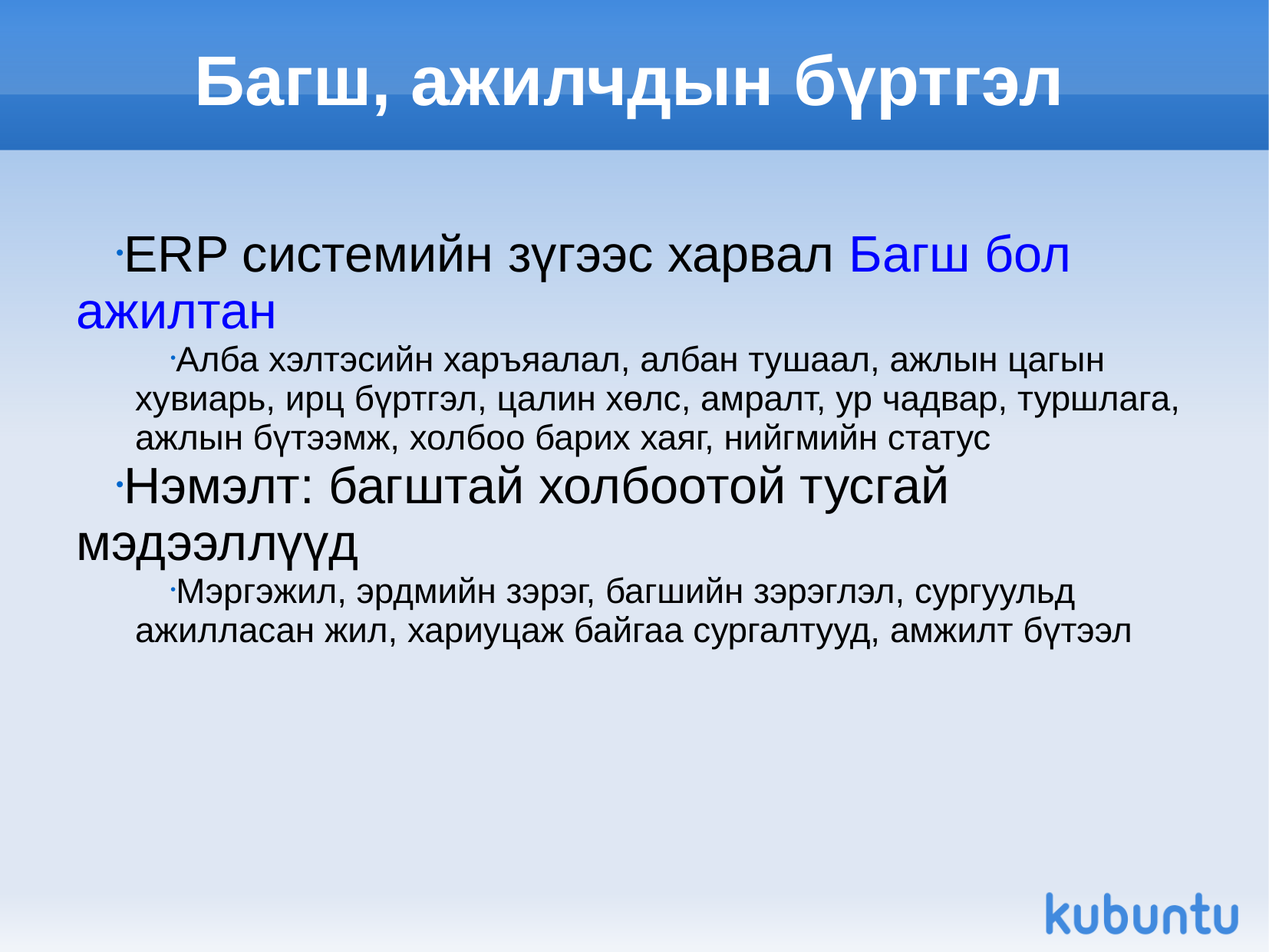

Багш, ажилчдын бүртгэл
ERP системийн зүгээс харвал Багш бол ажилтан
Алба хэлтэсийн харъяалал, албан тушаал, ажлын цагын хувиарь, ирц бүртгэл, цалин хөлс, амралт, ур чадвар, туршлага, ажлын бүтээмж, холбоо барих хаяг, нийгмийн статус
Нэмэлт: багштай холбоотой тусгай мэдээллүүд
Мэргэжил, эрдмийн зэрэг, багшийн зэрэглэл, сургуульд ажилласан жил, хариуцаж байгаа сургалтууд, амжилт бүтээл